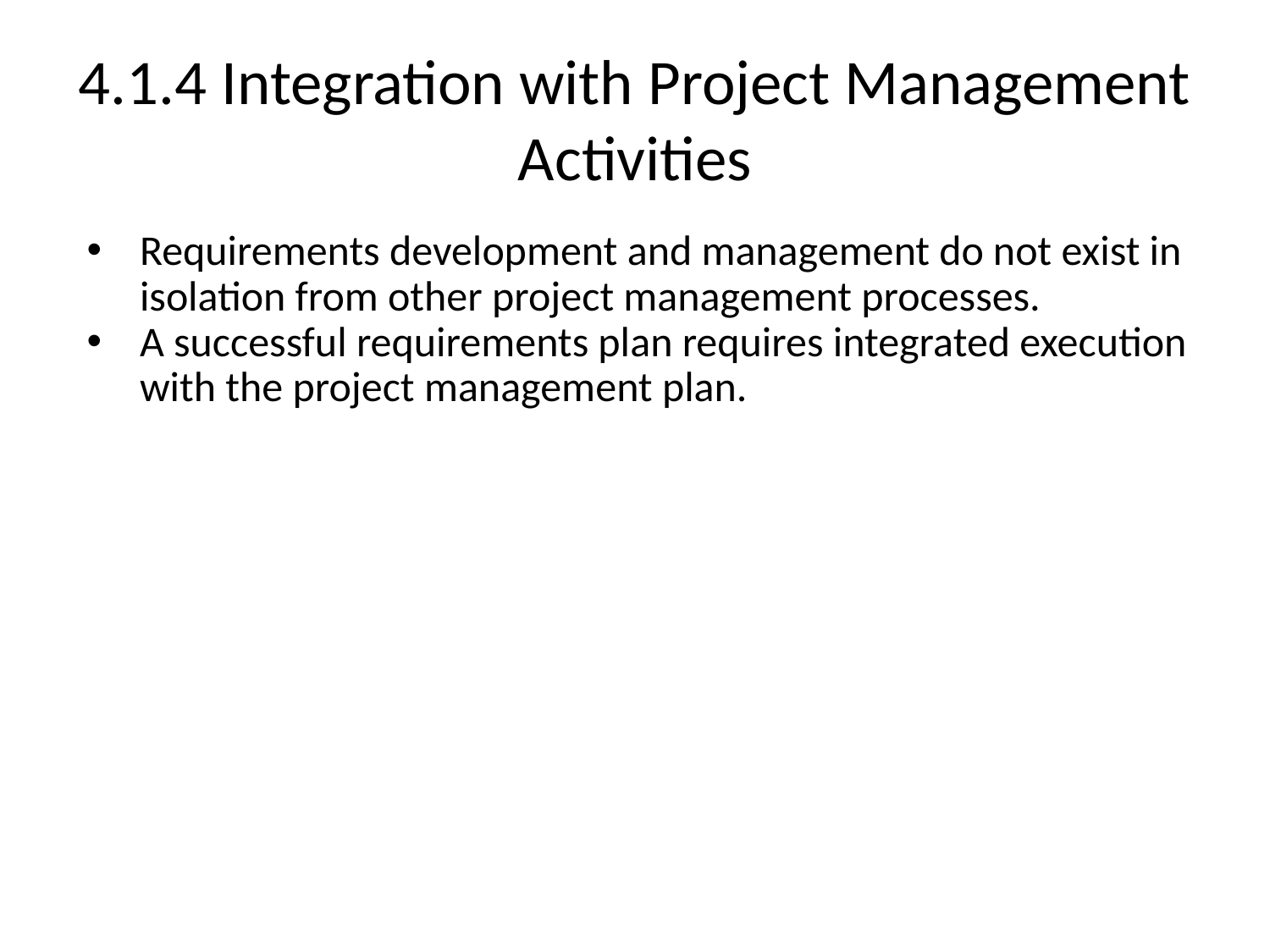

# 4.1.4 Integration with Project Management Activities
Requirements development and management do not exist in isolation from other project management processes.
A successful requirements plan requires integrated execution with the project management plan.